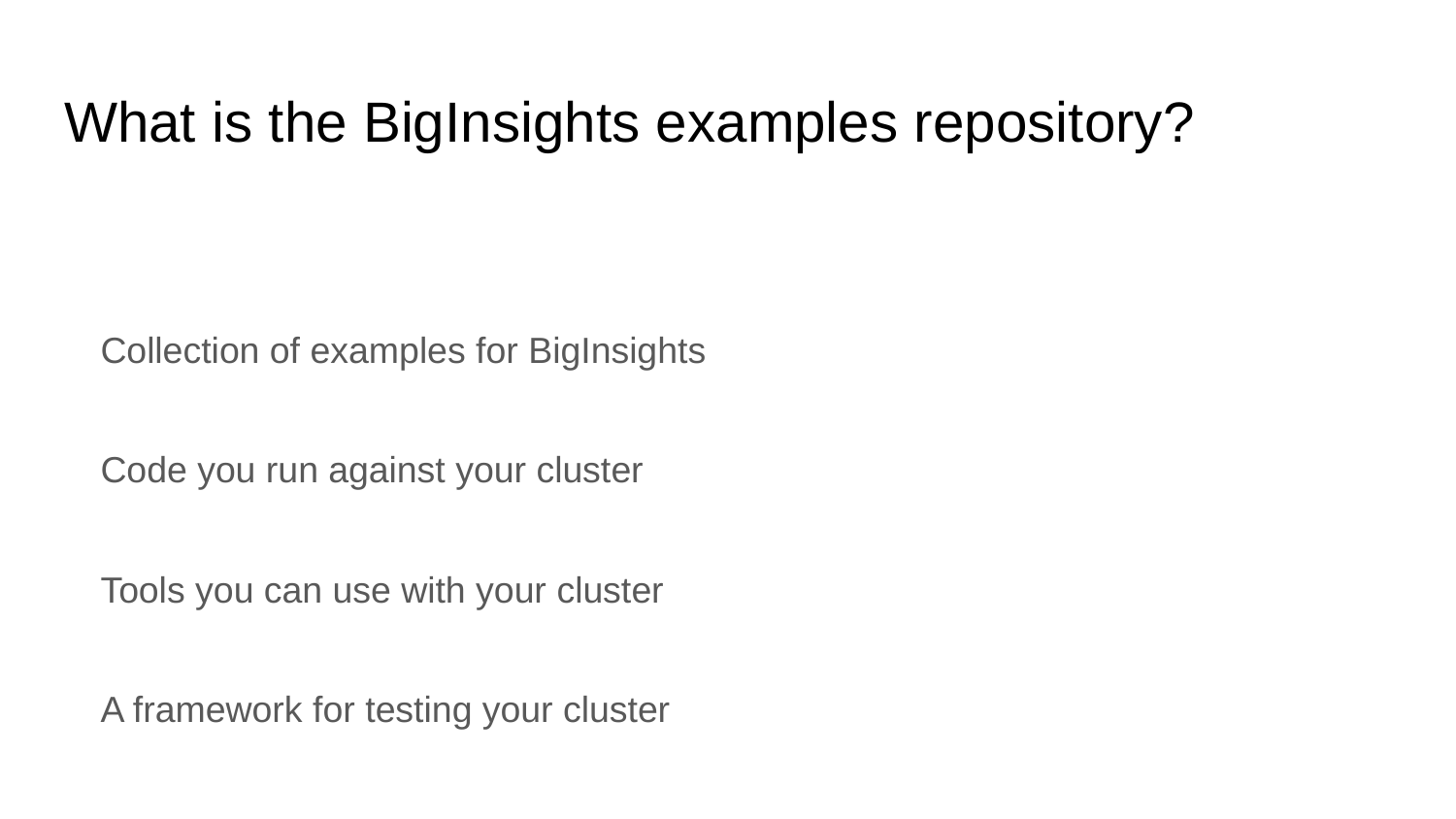

# What is the BigInsights examples repository?
Collection of examples for BigInsights
Code you run against your cluster
Tools you can use with your cluster
A framework for testing your cluster